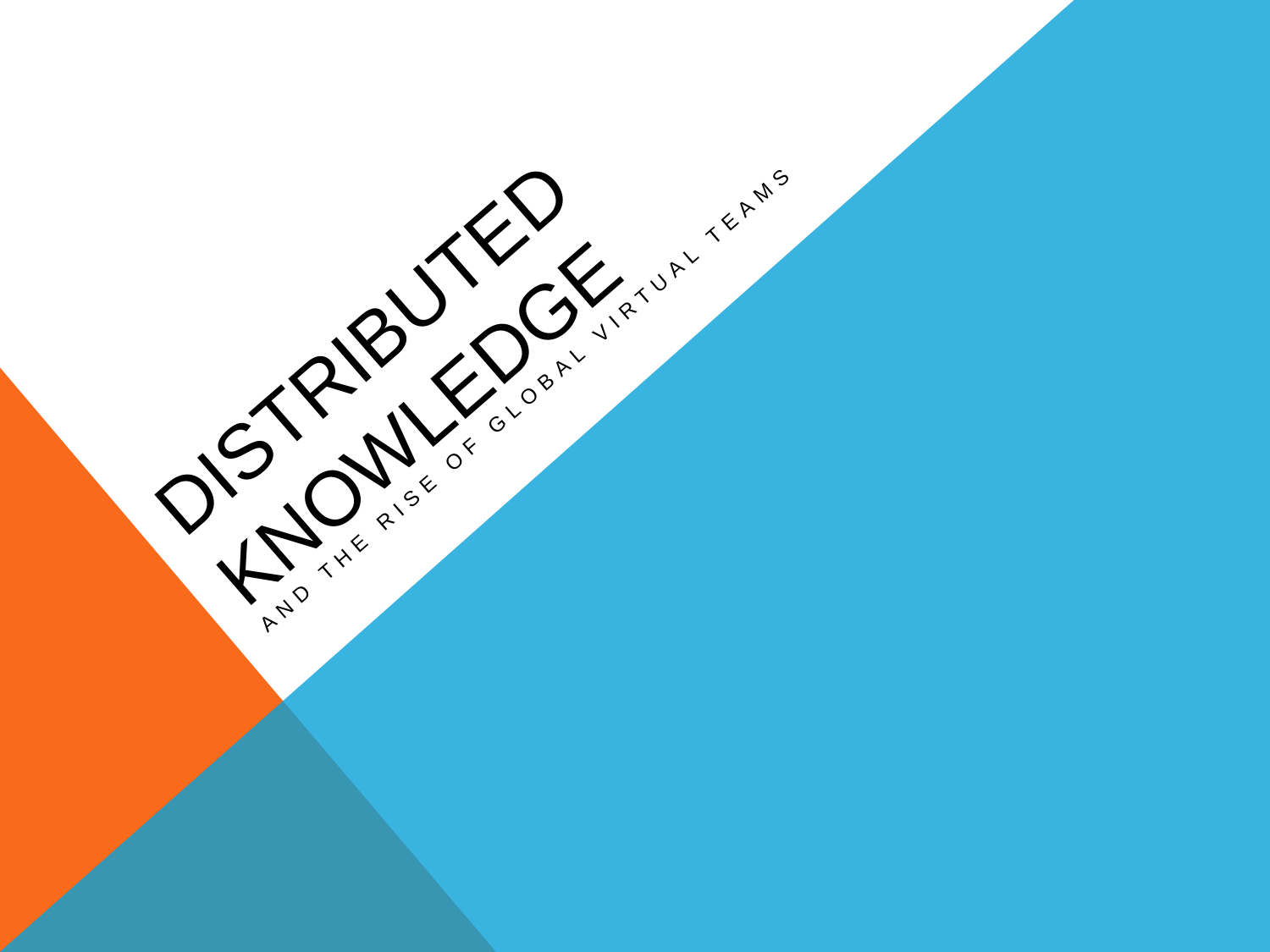

# Distributed knowledge
And the rise of global virtual teams